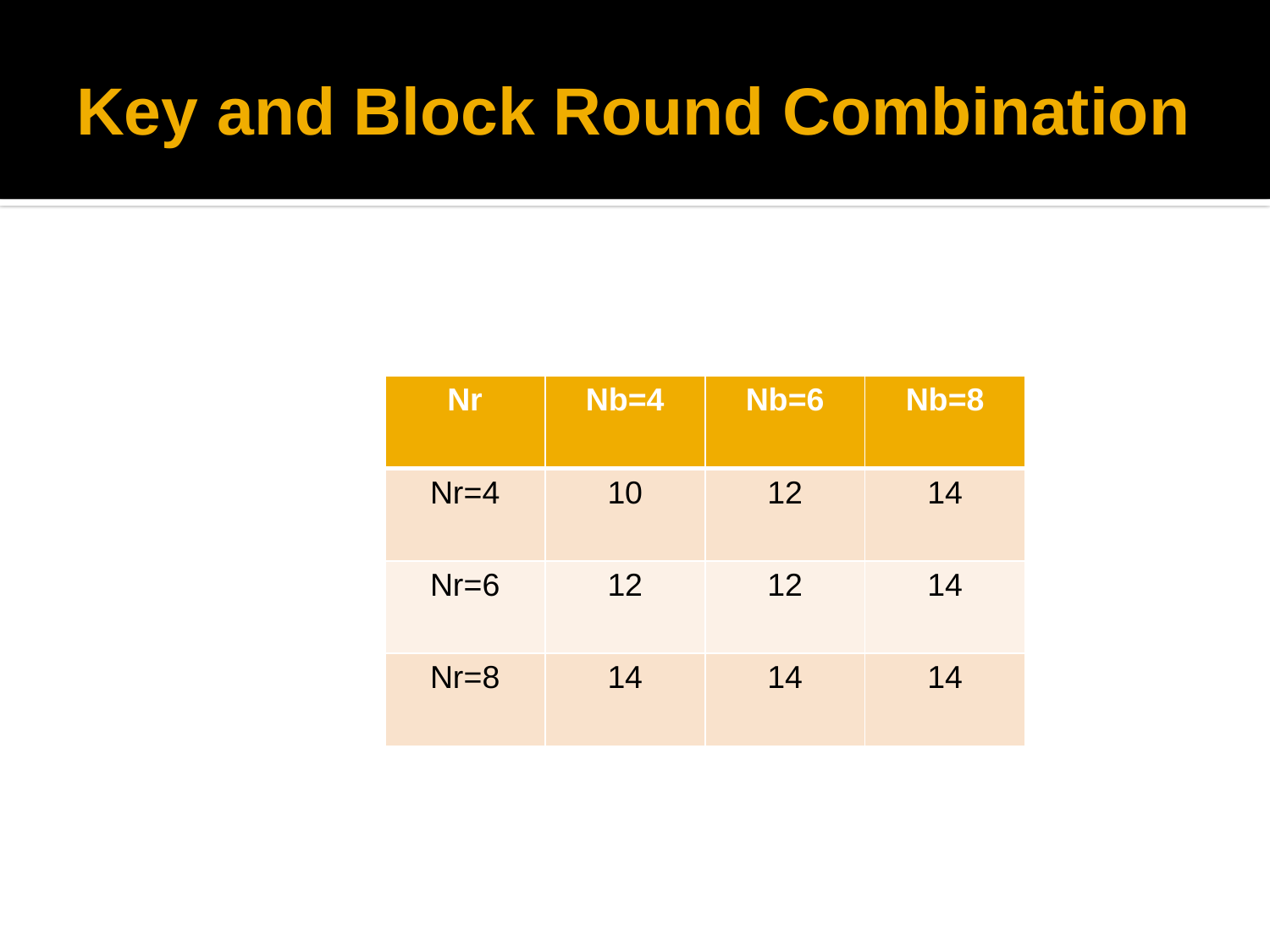

# Key and Block Round Combination
| Nr | Nb=4 | Nb=6 | Nb=8 |
| --- | --- | --- | --- |
| Nr=4 | 10 | 12 | 14 |
| Nr=6 | 12 | 12 | 14 |
| Nr=8 | 14 | 14 | 14 |